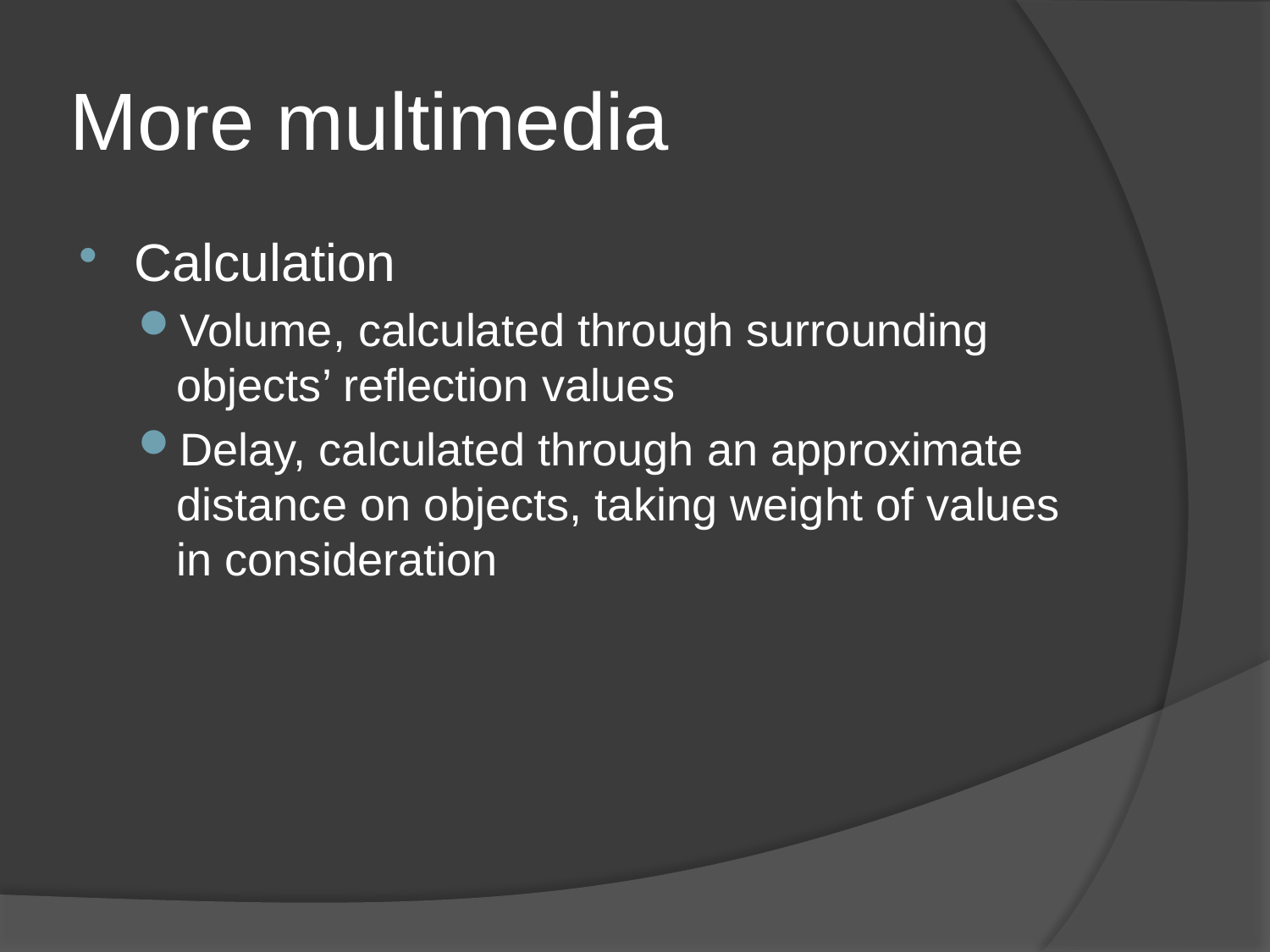

# More multimedia
Calculation
Volume, calculated through surrounding objects’ reflection values
Delay, calculated through an approximate distance on objects, taking weight of values in consideration